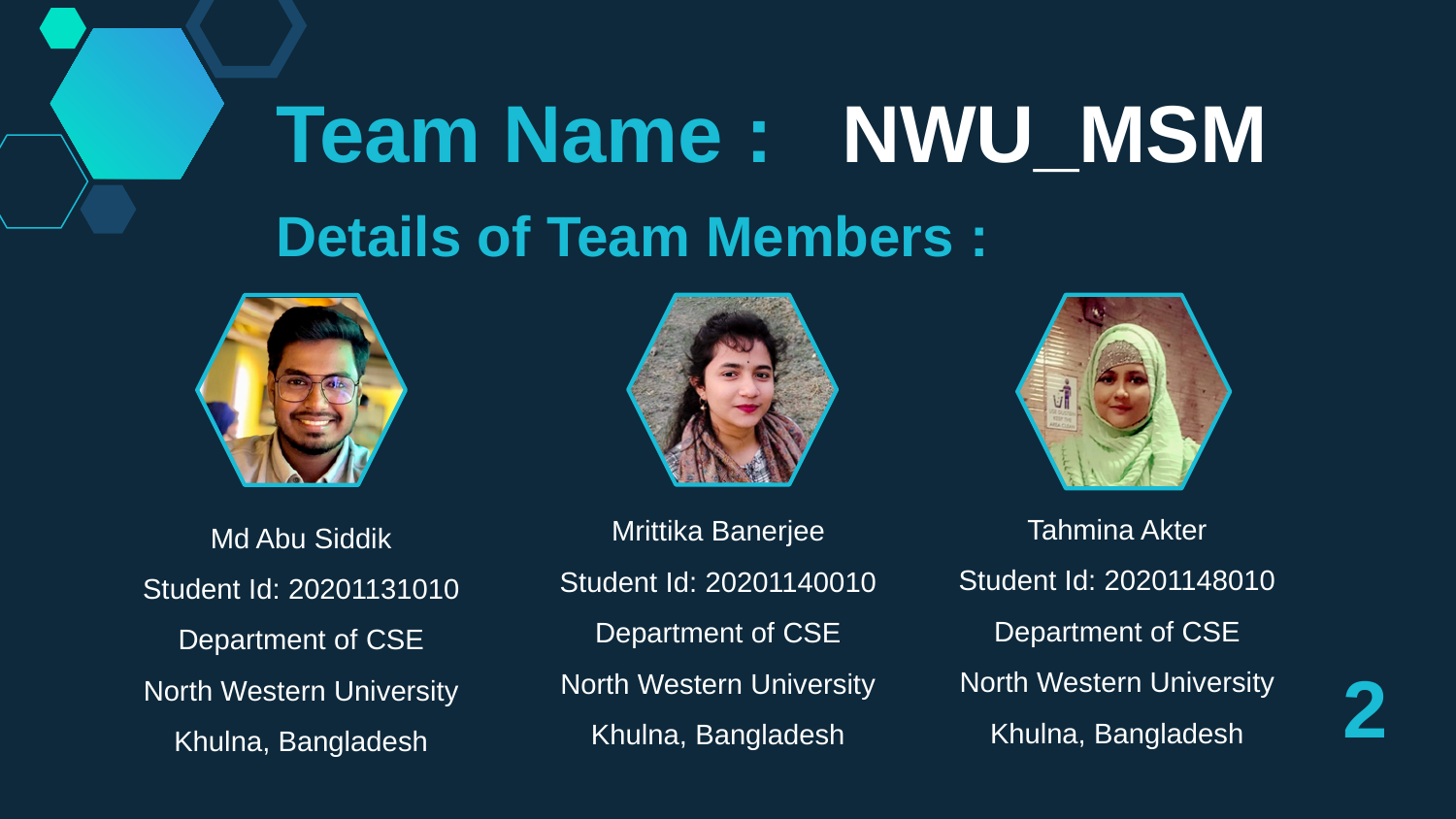

Team Name :
NWU_MSM
Details of Team Members :

Md Abu Siddik
Student Id: 20201131010
Department of CSE
North Western University
Khulna, Bangladesh
Tahmina Akter
Student Id: 20201148010
Department of CSE
North Western University
Khulna, Bangladesh
Mrittika Banerjee
Student Id: 20201140010
Department of CSE
North Western University
Khulna, Bangladesh

2